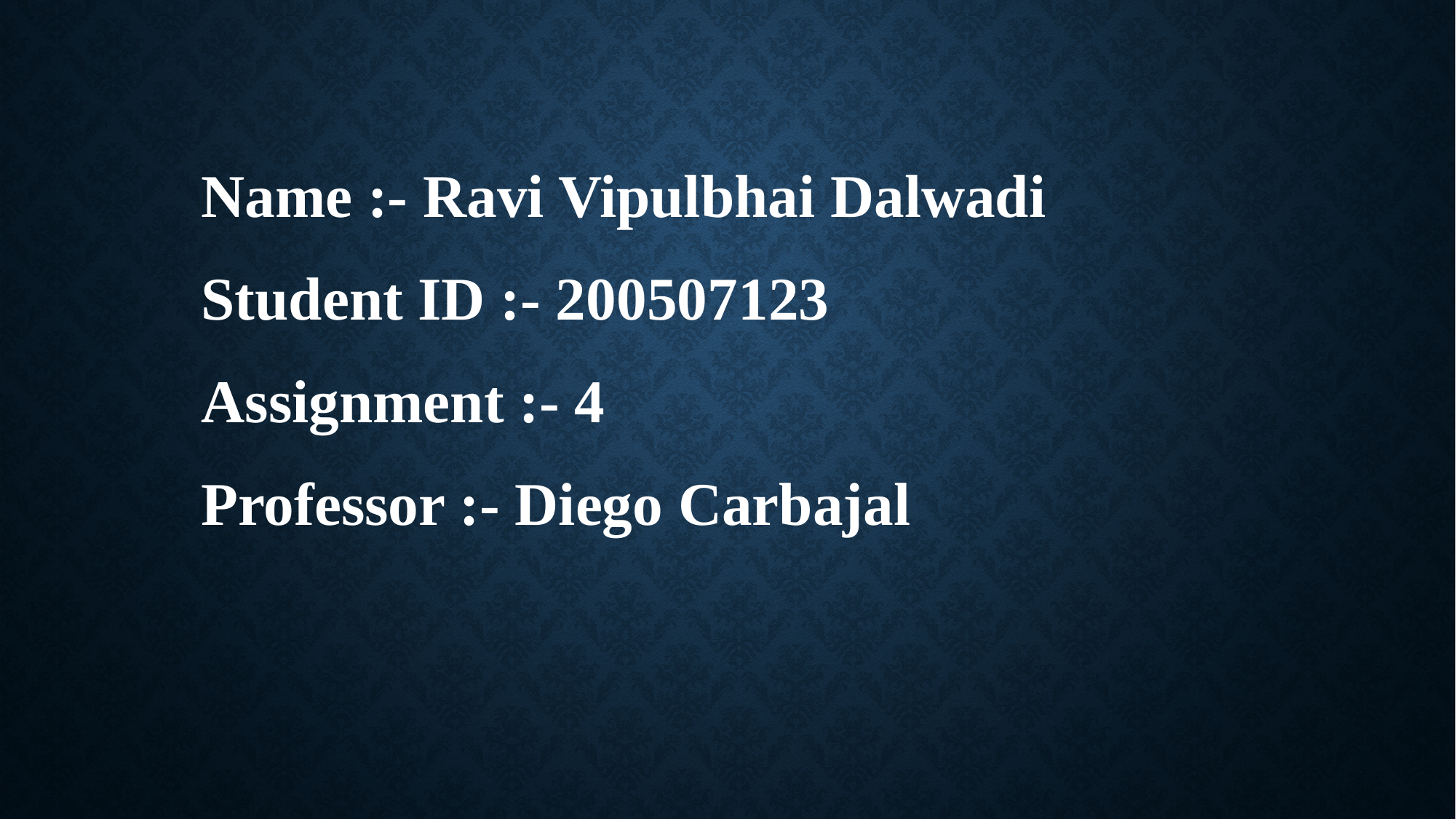

Name :- Ravi Vipulbhai Dalwadi
Student ID :- 200507123
Assignment :- 4
Professor :- Diego Carbajal